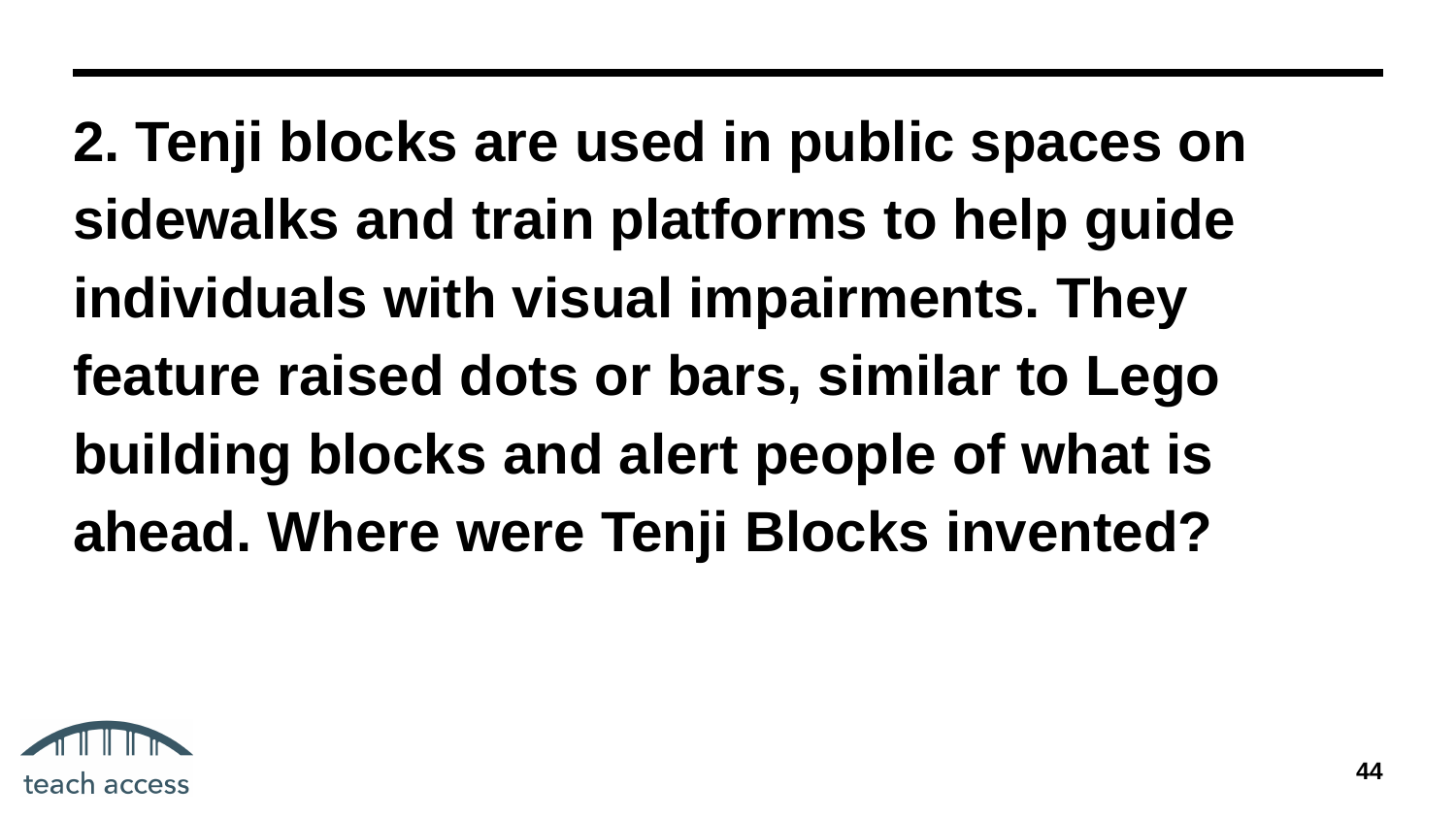

# 2. Tenji blocks are used in public spaces on sidewalks and train platforms to help guide individuals with visual impairments. They feature raised dots or bars, similar to Lego building blocks and alert people of what is ahead. Where were Tenji Blocks invented?
44